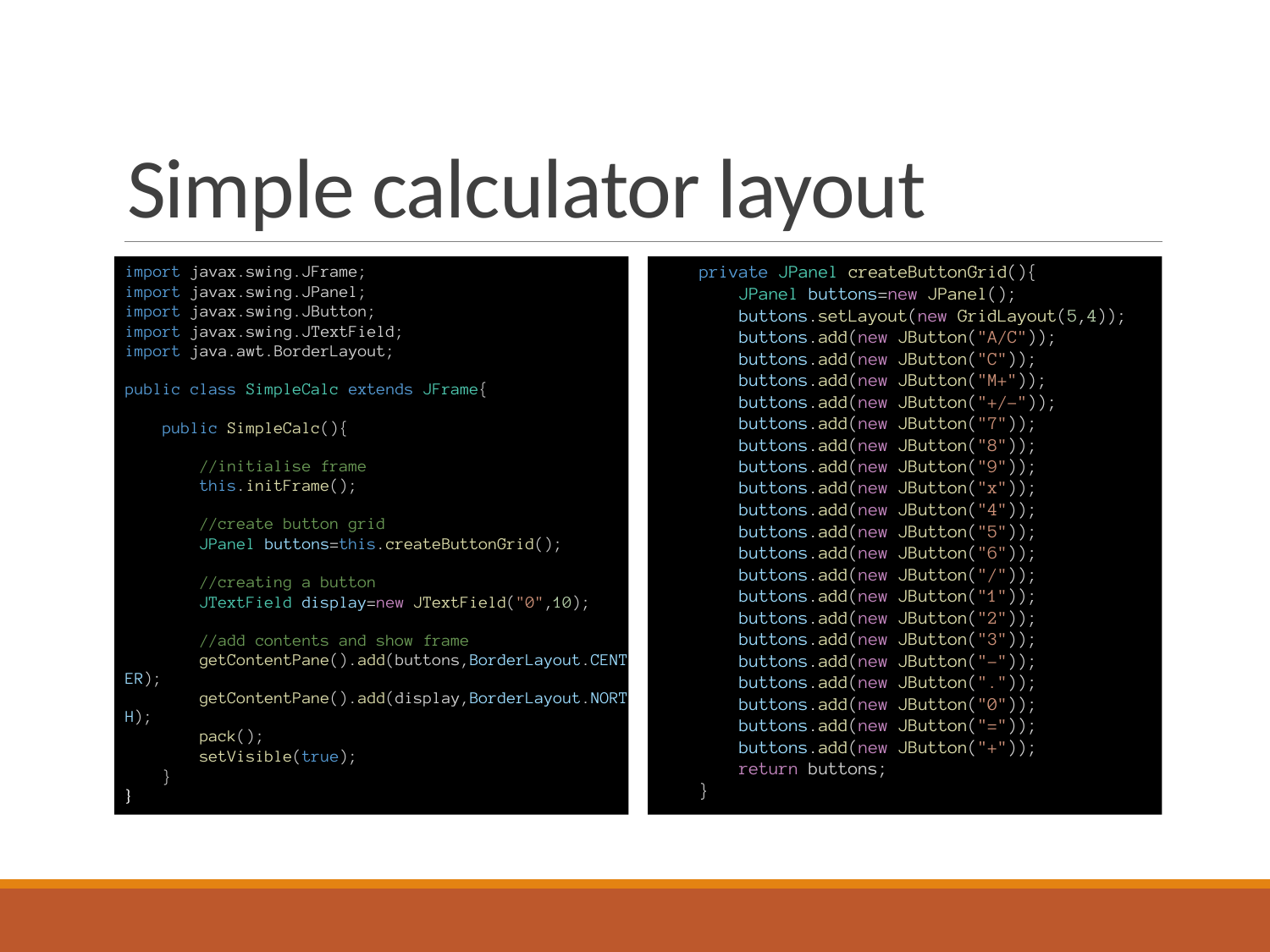

# Simple calculator layout
import javax.swing.JFrame;
import javax.swing.JPanel;
import javax.swing.JButton;
import javax.swing.JTextField;
import java.awt.BorderLayout;
public class SimpleCalc extends JFrame{
    public SimpleCalc(){
        //initialise frame
        this.initFrame();
        //create button grid
        JPanel buttons=this.createButtonGrid();
        //creating a button
        JTextField display=new JTextField("0",10);
        //add contents and show frame
        getContentPane().add(buttons,BorderLayout.CENTER);
        getContentPane().add(display,BorderLayout.NORTH);
        pack();
        setVisible(true);
    }
}
    private JPanel createButtonGrid(){
        JPanel buttons=new JPanel();
        buttons.setLayout(new GridLayout(5,4));
        buttons.add(new JButton("A/C"));
        buttons.add(new JButton("C"));
        buttons.add(new JButton("M+"));
        buttons.add(new JButton("+/-"));
        buttons.add(new JButton("7"));
        buttons.add(new JButton("8"));
        buttons.add(new JButton("9"));
        buttons.add(new JButton("x"));
        buttons.add(new JButton("4"));
        buttons.add(new JButton("5"));
        buttons.add(new JButton("6"));
        buttons.add(new JButton("/"));
        buttons.add(new JButton("1"));
        buttons.add(new JButton("2"));
        buttons.add(new JButton("3"));
        buttons.add(new JButton("-"));
        buttons.add(new JButton("."));
        buttons.add(new JButton("0"));
        buttons.add(new JButton("="));
        buttons.add(new JButton("+"));
        return buttons;
    }